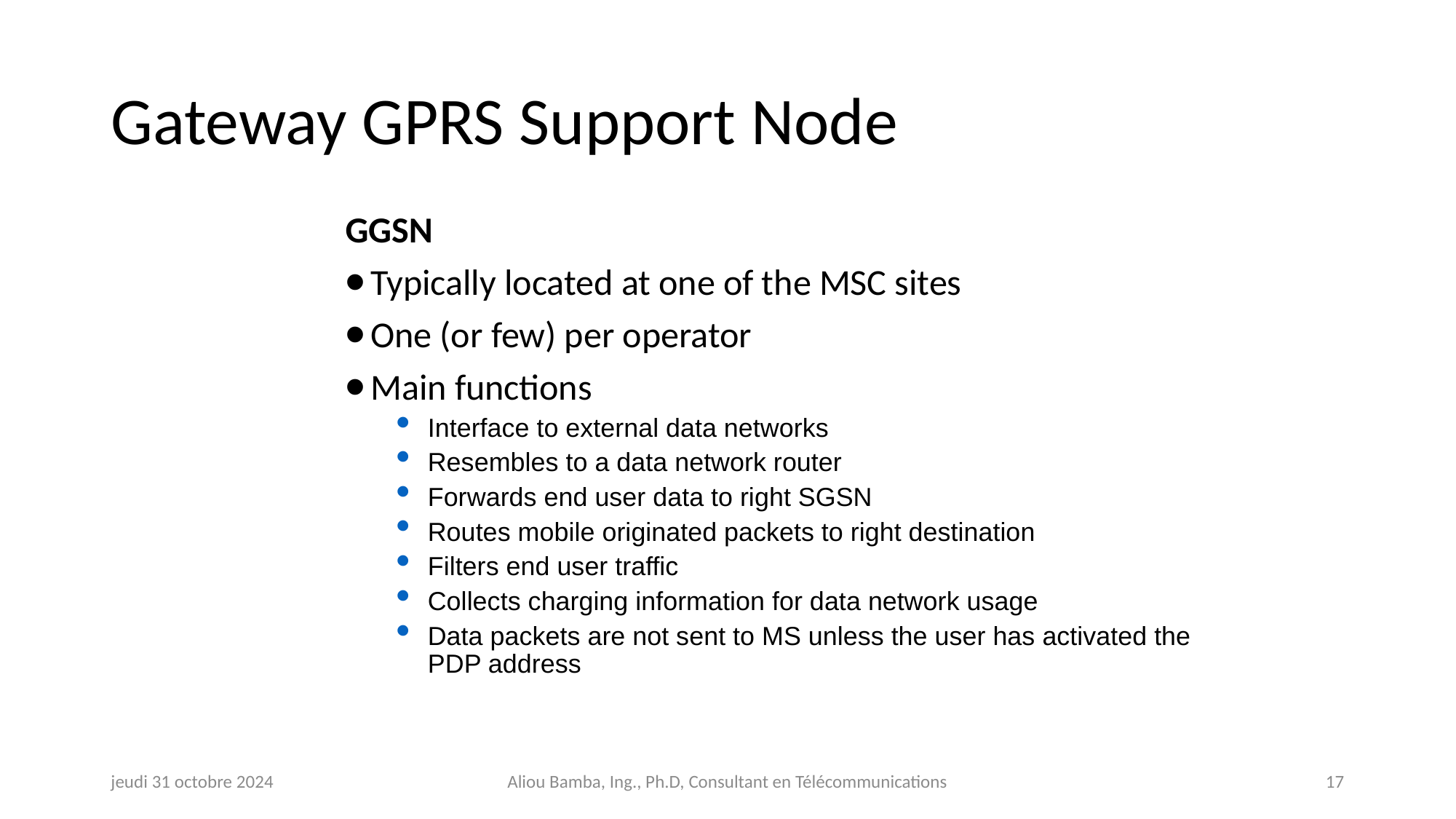

# Gateway GPRS Support Node
GGSN
Typically located at one of the MSC sites
One (or few) per operator
Main functions
Interface to external data networks
Resembles to a data network router
Forwards end user data to right SGSN
Routes mobile originated packets to right destination
Filters end user traffic
Collects charging information for data network usage
Data packets are not sent to MS unless the user has activated the PDP address
jeudi 31 octobre 2024
Aliou Bamba, Ing., Ph.D, Consultant en Télécommunications
17